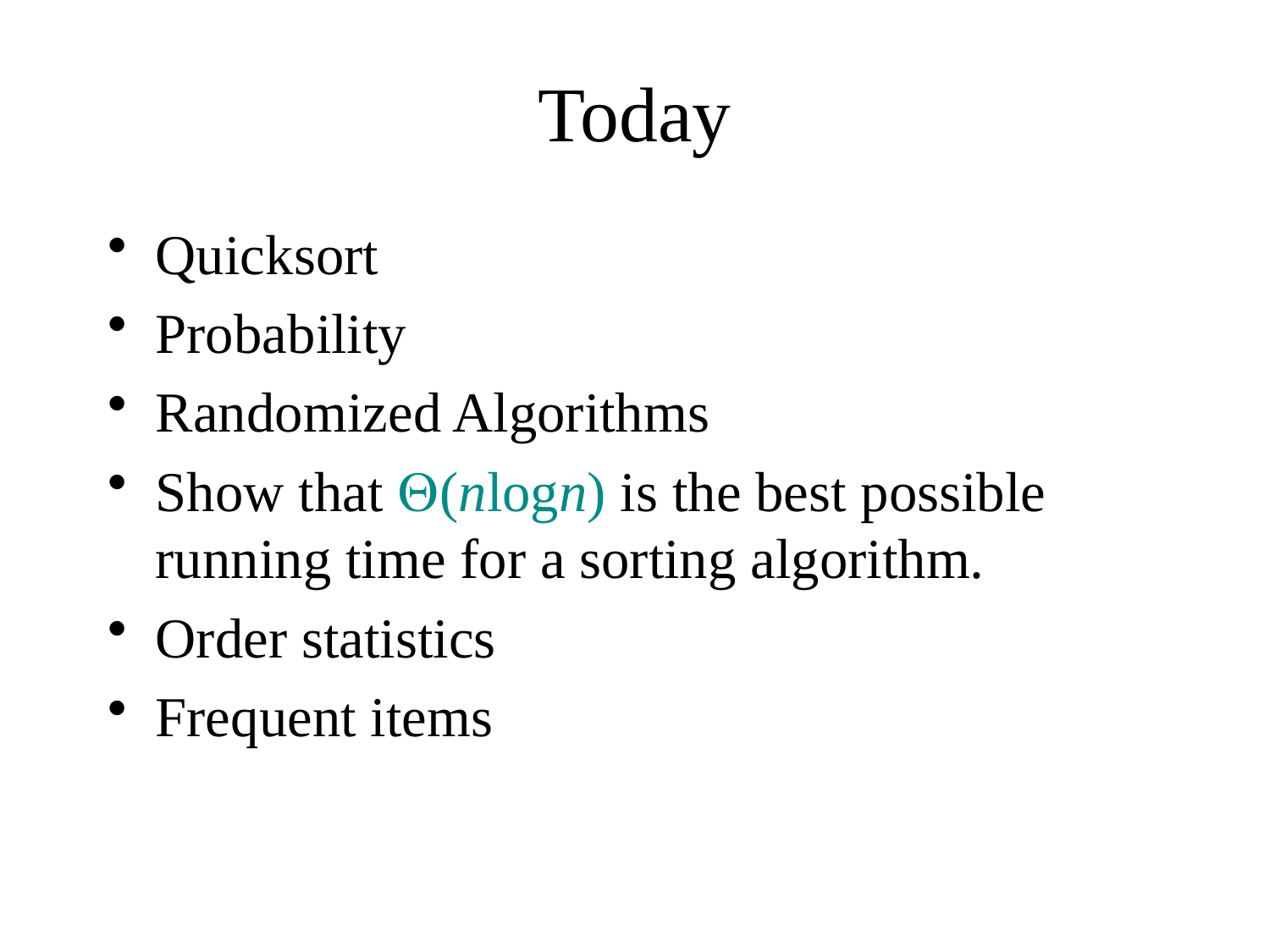

# Today
Quicksort
Probability
Randomized Algorithms
Show that Θ(nlogn) is the best possible running time for a sorting algorithm.
Order statistics
Frequent items
3